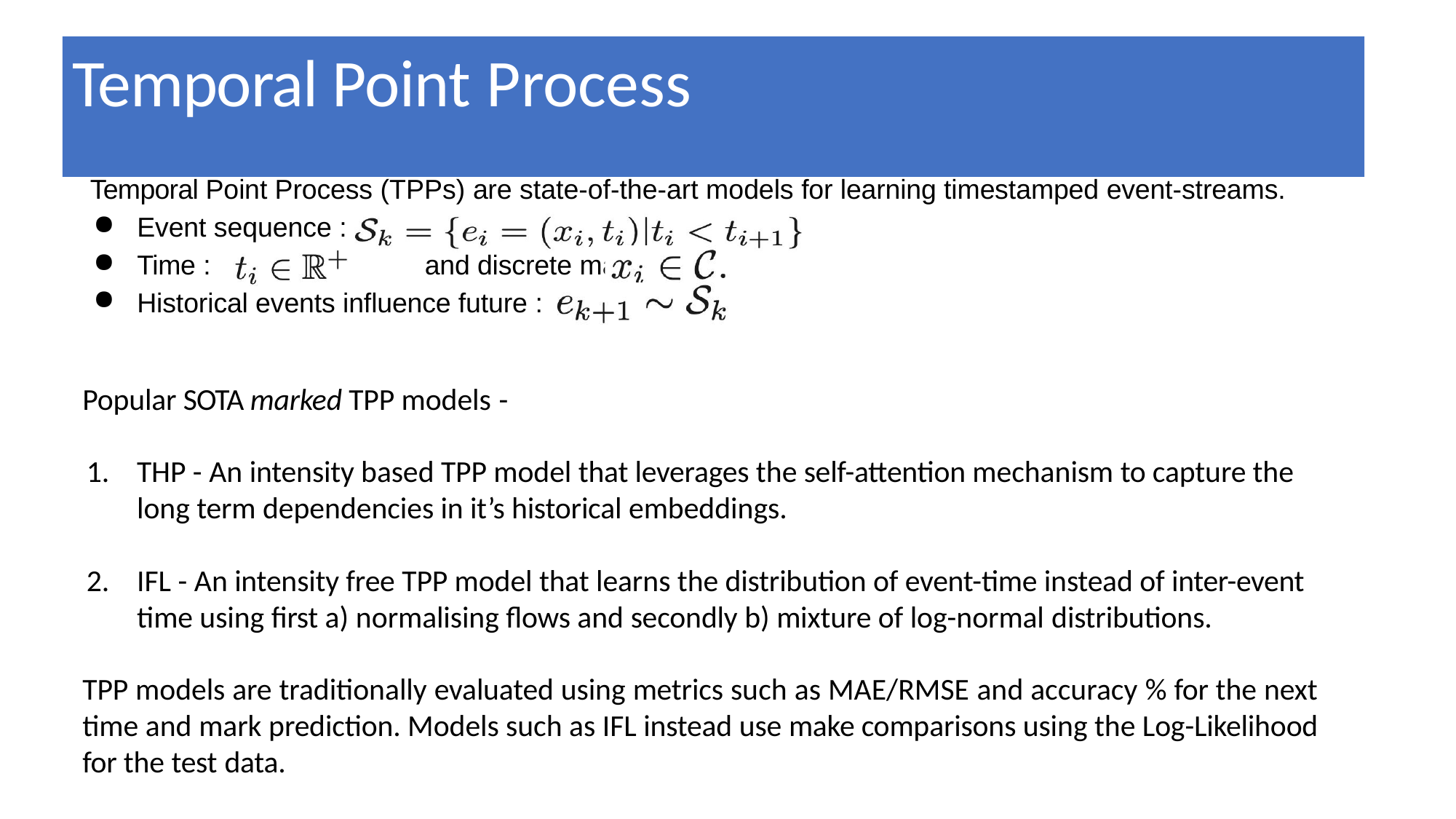

# Temporal Point Process
Temporal Point Process (TPPs) are state-of-the-art models for learning timestamped event-streams.
Event sequence :
Time :	and discrete mark :
Historical events influence future :

Popular SOTA marked TPP models -

THP - An intensity based TPP model that leverages the self-attention mechanism to capture the  long term dependencies in it’s historical embeddings.

IFL - An intensity free TPP model that learns the distribution of event-time instead of inter-event  time using first a) normalising flows and secondly b) mixture of log-normal distributions.

TPP models are traditionally evaluated using metrics such as MAE/RMSE and accuracy % for the next  time and mark prediction. Models such as IFL instead use make comparisons using the Log-Likelihood  for the test data.